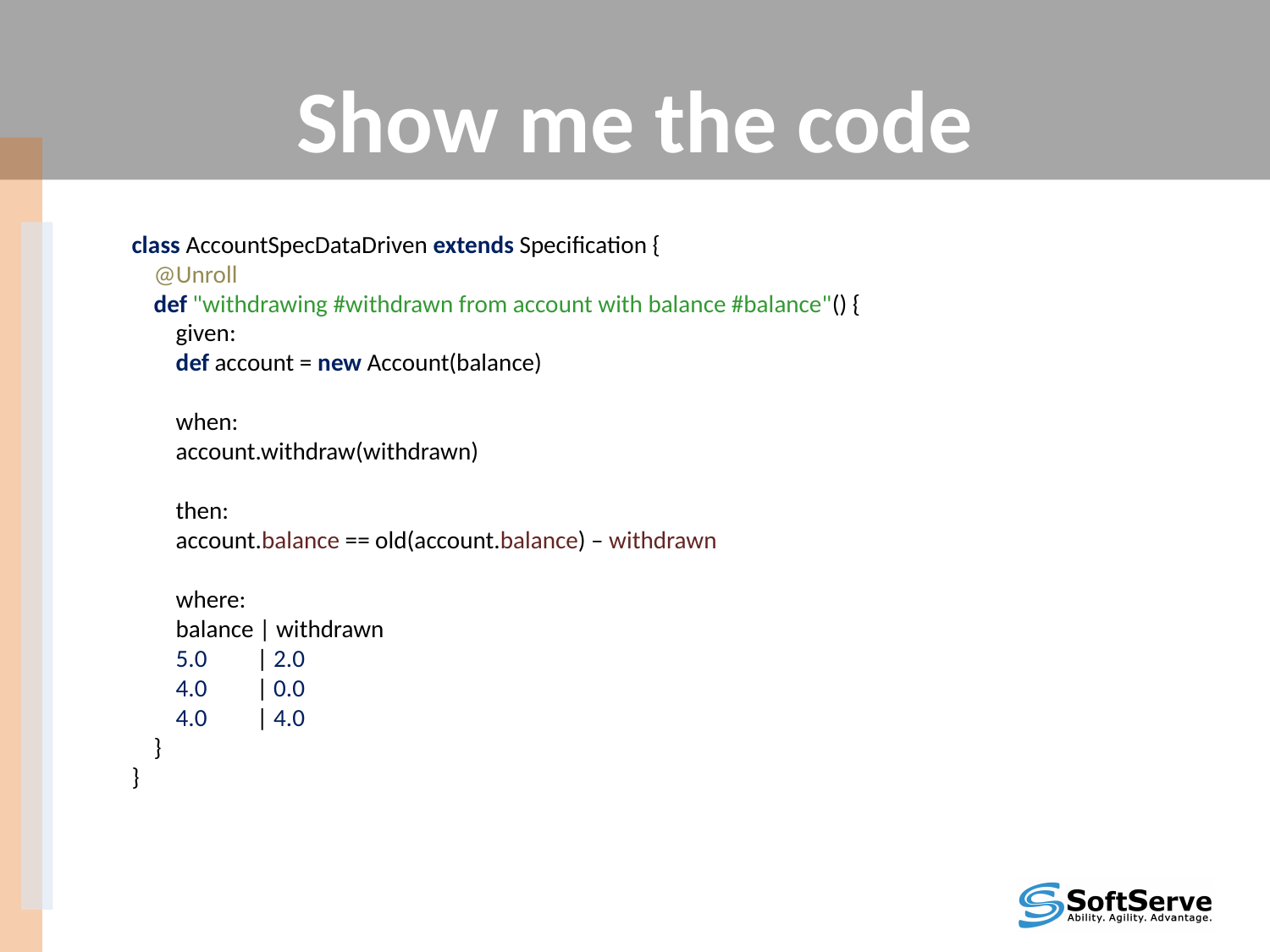

# Show me the code
class AccountSpecDataDriven extends Specification {
    @Unroll
    def "withdrawing #withdrawn from account with balance #balance"() {
        given:
        def account = new Account(balance)

        when:
        account.withdraw(withdrawn)

        then:
        account.balance == old(account.balance) – withdrawn

        where:
        balance | withdrawn
        5.0         | 2.0
        4.0         | 0.0
        4.0         | 4.0
    }
}